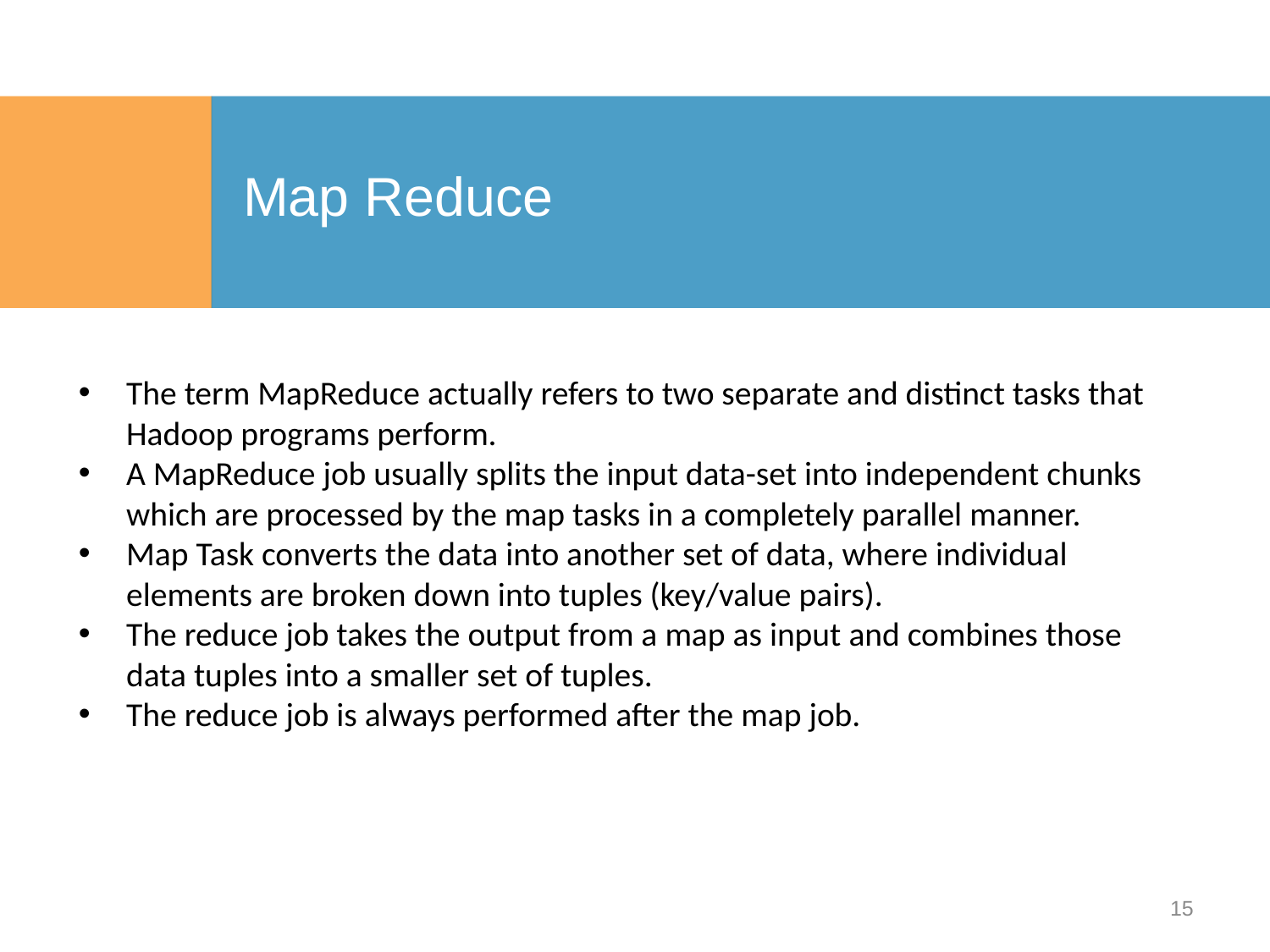

# Map Reduce
The term MapReduce actually refers to two separate and distinct tasks that Hadoop programs perform.
A MapReduce job usually splits the input data-set into independent chunks which are processed by the map tasks in a completely parallel manner.
Map Task converts the data into another set of data, where individual elements are broken down into tuples (key/value pairs).
The reduce job takes the output from a map as input and combines those data tuples into a smaller set of tuples.
The reduce job is always performed after the map job.
15